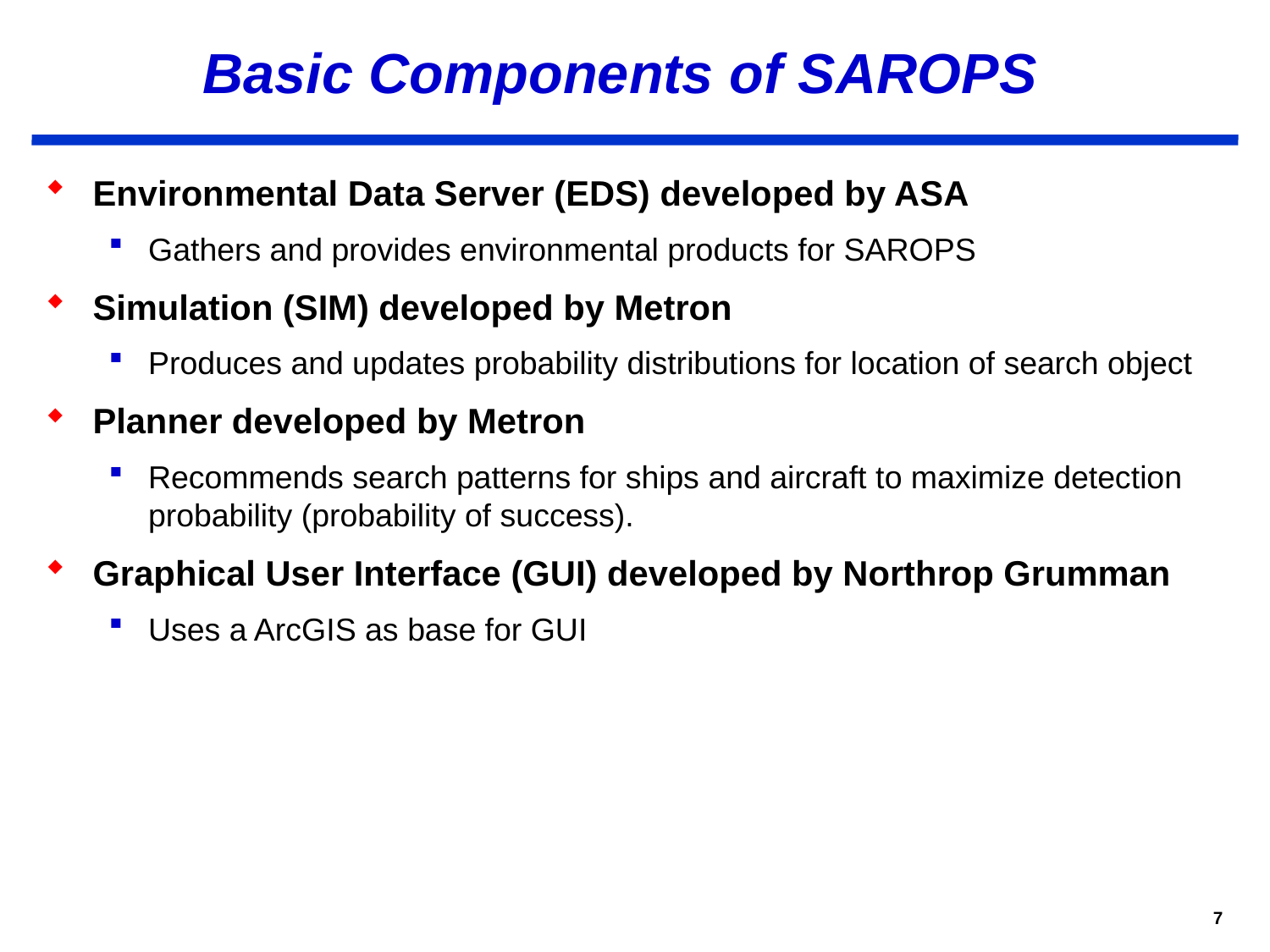

# Basic Components of SAROPS
Environmental Data Server (EDS) developed by ASA
Gathers and provides environmental products for SAROPS
Simulation (SIM) developed by Metron
Produces and updates probability distributions for location of search object
Planner developed by Metron
Recommends search patterns for ships and aircraft to maximize detection probability (probability of success).
Graphical User Interface (GUI) developed by Northrop Grumman
Uses a ArcGIS as base for GUI
7